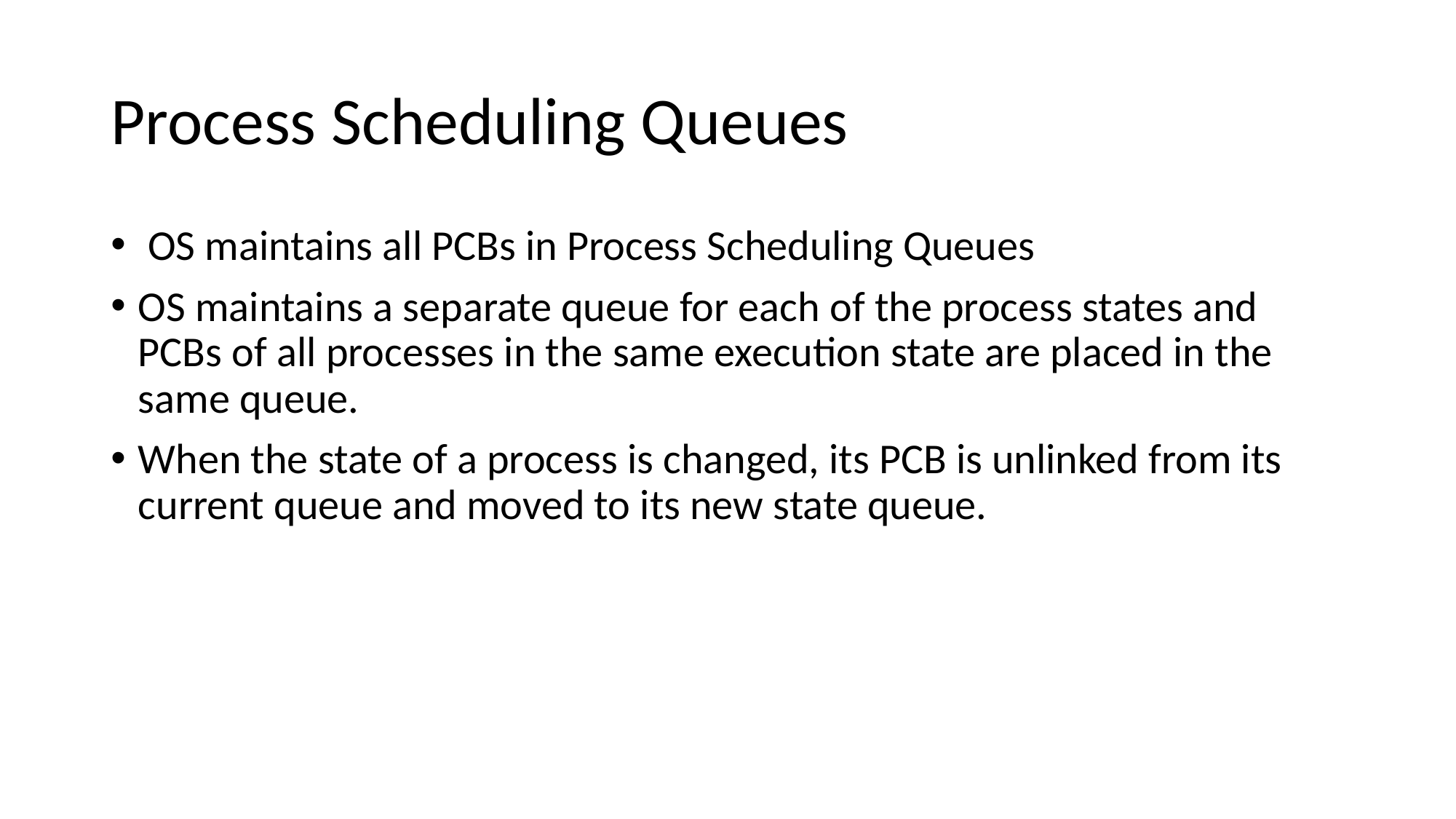

# Process Scheduling Queues
 OS maintains all PCBs in Process Scheduling Queues
OS maintains a separate queue for each of the process states and PCBs of all processes in the same execution state are placed in the same queue.
When the state of a process is changed, its PCB is unlinked from its current queue and moved to its new state queue.